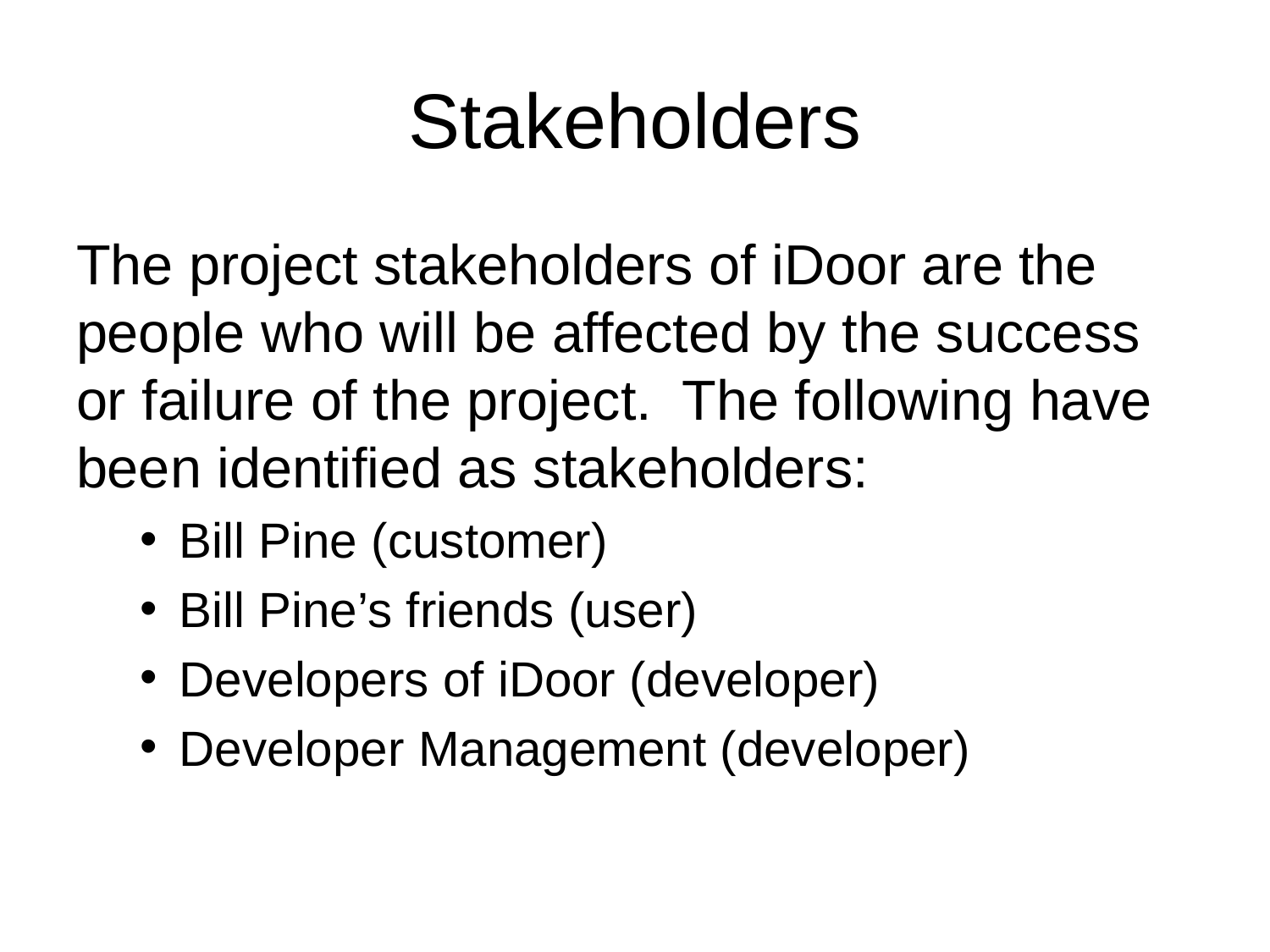

# Stakeholders
The project stakeholders of iDoor are the people who will be affected by the success or failure of the project.  The following have been identified as stakeholders:
Bill Pine (customer)
Bill Pine’s friends (user)
Developers of iDoor (developer)
Developer Management (developer)